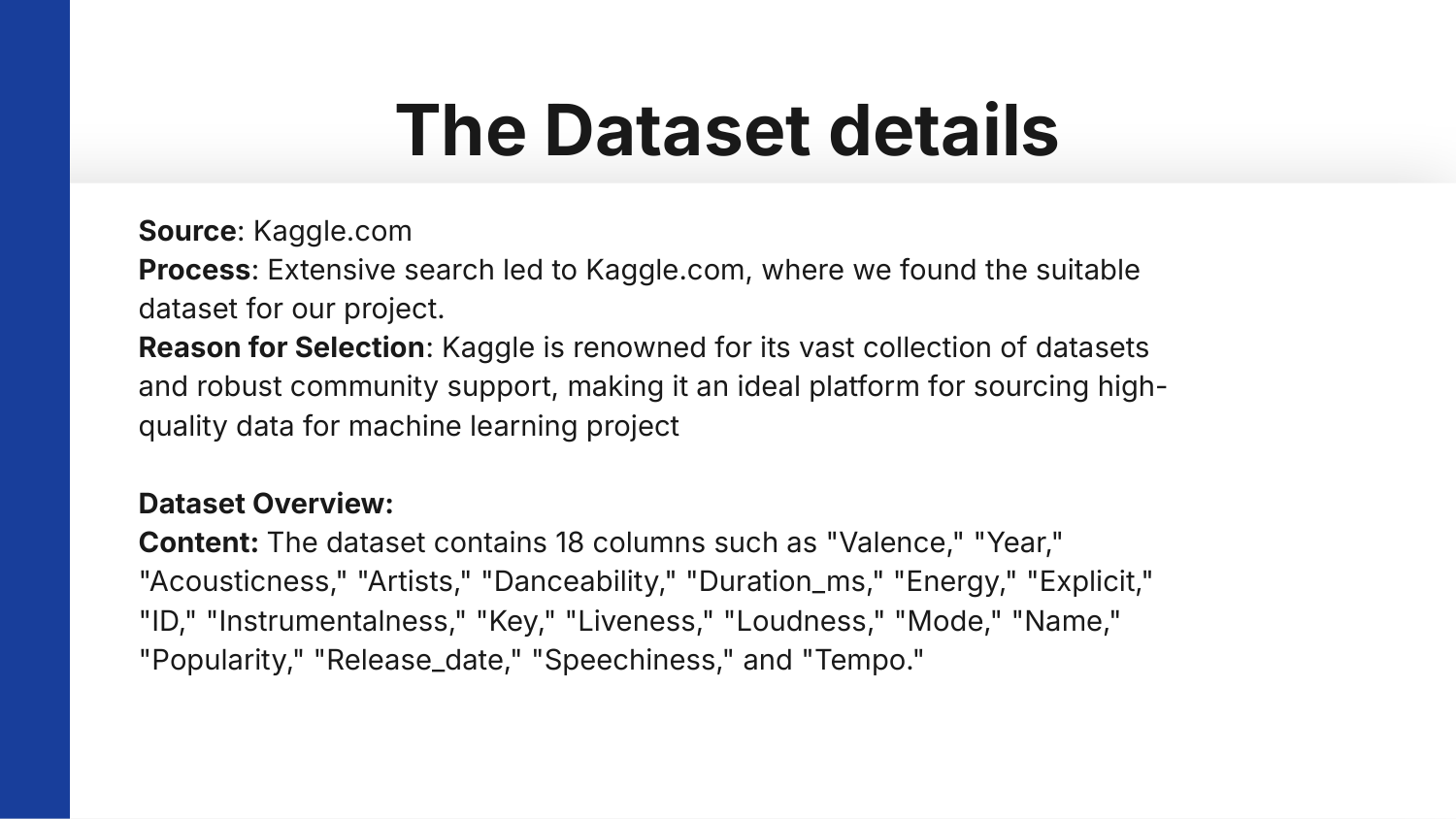

# The Dataset details
Source: Kaggle.com
Process: Extensive search led to Kaggle.com, where we found the suitable dataset for our project.
Reason for Selection: Kaggle is renowned for its vast collection of datasets and robust community support, making it an ideal platform for sourcing high-quality data for machine learning project

Dataset Overview:
Content: The dataset contains 18 columns such as "Valence," "Year," "Acousticness," "Artists," "Danceability," "Duration_ms," "Energy," "Explicit," "ID," "Instrumentalness," "Key," "Liveness," "Loudness," "Mode," "Name," "Popularity," "Release_date," "Speechiness," and "Tempo."